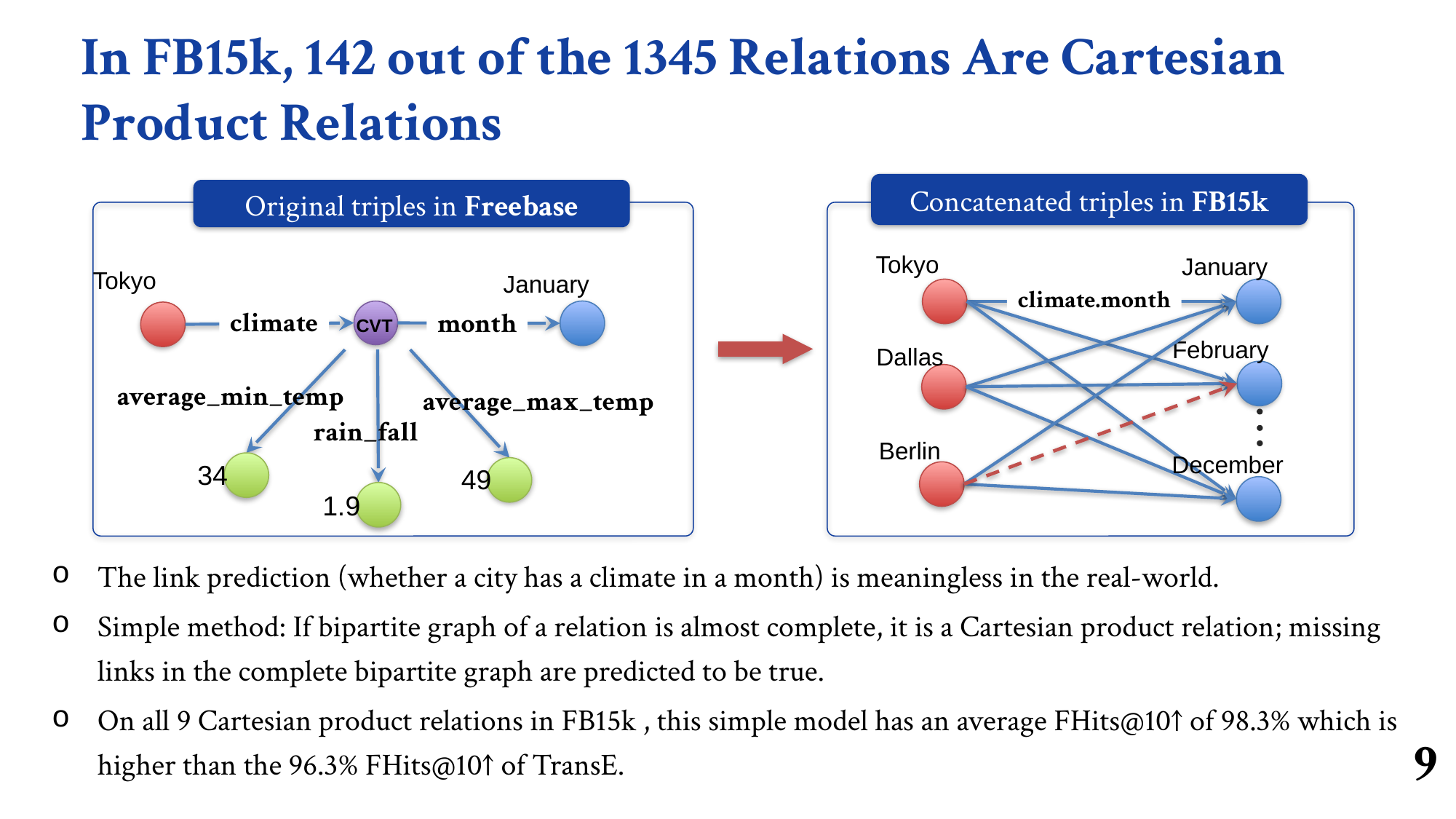

Concatenated triples in FB15k
Original triples in Freebase
# In FB15k, 142 out of the 1345 Relations Are Cartesian Product Relations

Tokyo
January
Tokyo
January
climate.month

climate
month

CVT
February
Dallas

average_min_temp
average_max_temp
rain_fall

Berlin
December

34

49

1.9
The link prediction (whether a city has a climate in a month) is meaningless in the real-world.
Simple method: If bipartite graph of a relation is almost complete, it is a Cartesian product relation; missing links in the complete bipartite graph are predicted to be true.
On all 9 Cartesian product relations in FB15k , this simple model has an average FHits@10↑ of 98.3% which is higher than the 96.3% FHits@10↑ of TransE.
9